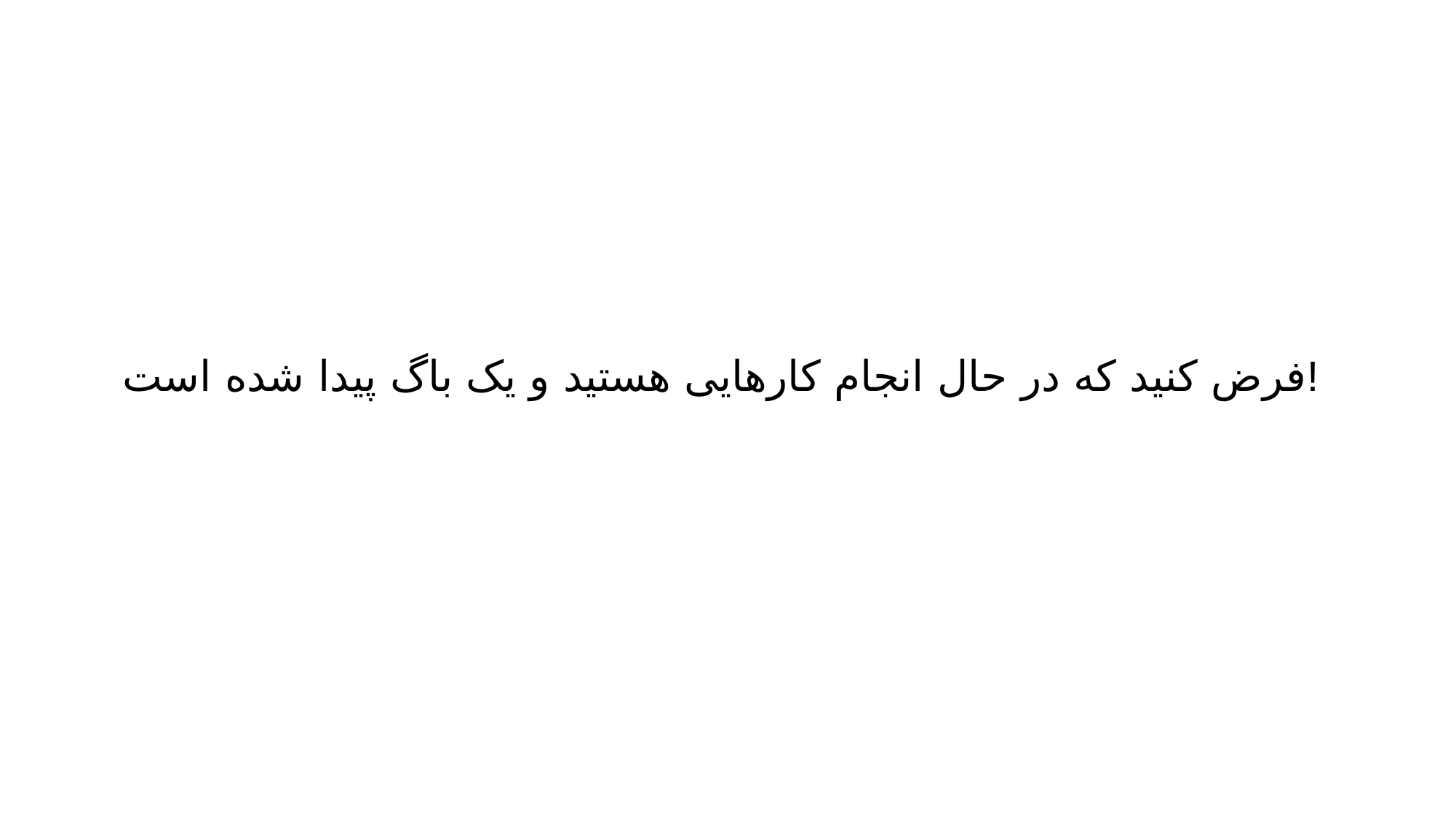

# فرض کنید که در حال انجام کارهایی هستید و یک باگ پیدا شده است!